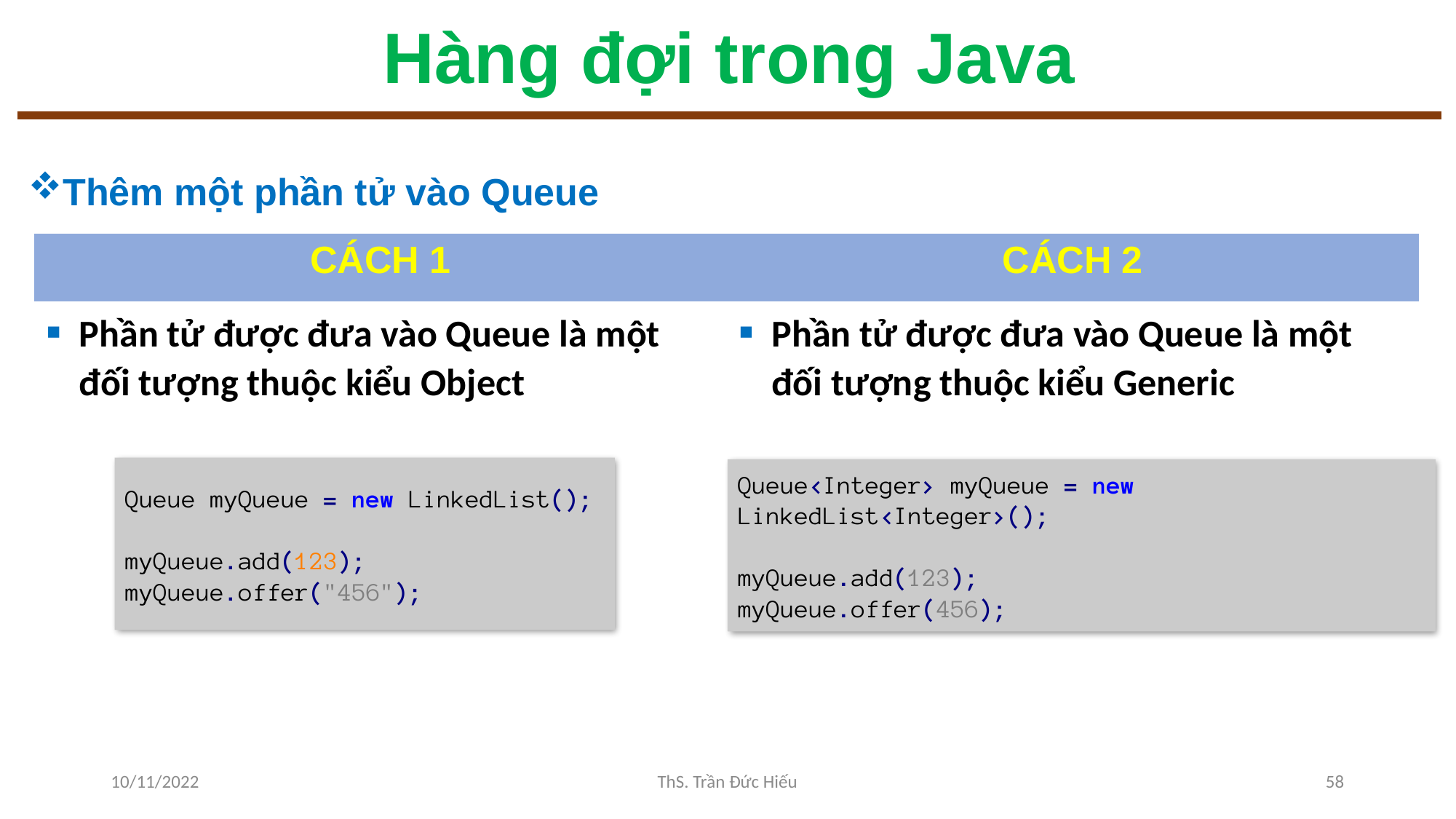

# Hàng đợi trong Java
Thêm một phần tử vào Queue
| CÁCH 1 | CÁCH 2 |
| --- | --- |
| Phần tử được đưa vào Queue là một đối tượng thuộc kiểu Object | Phần tử được đưa vào Queue là một đối tượng thuộc kiểu Generic |
Queue myQueue = new LinkedList();

myQueue.add(123); myQueue.offer("456");
Queue<Integer> myQueue = new LinkedList<Integer>();

myQueue.add(123);
myQueue.offer(456);
10/11/2022
ThS. Trần Đức Hiếu
58